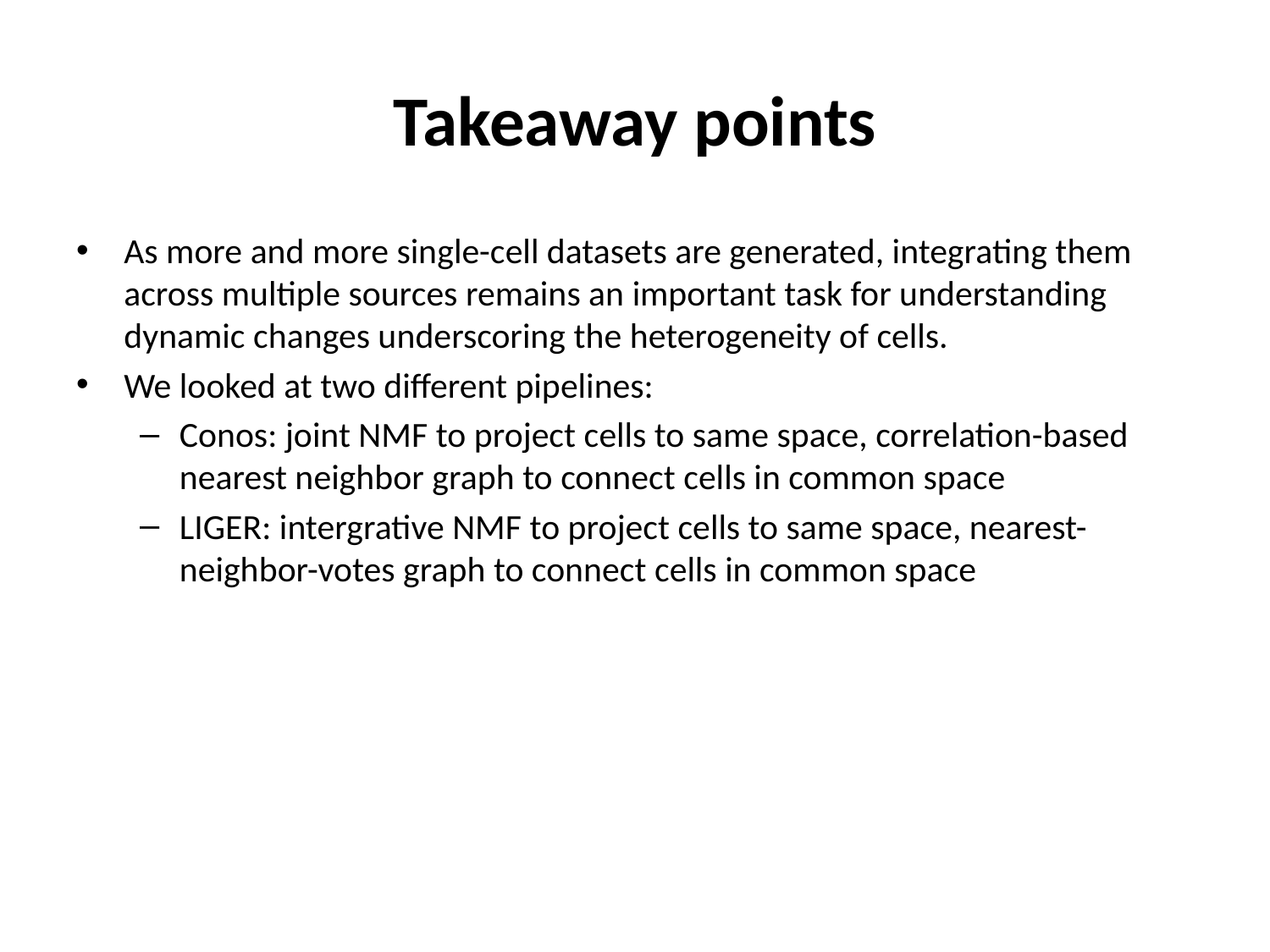

# Takeaway points
As more and more single-cell datasets are generated, integrating them across multiple sources remains an important task for understanding dynamic changes underscoring the heterogeneity of cells.
We looked at two different pipelines:
Conos: joint NMF to project cells to same space, correlation-based nearest neighbor graph to connect cells in common space
LIGER: intergrative NMF to project cells to same space, nearest-neighbor-votes graph to connect cells in common space